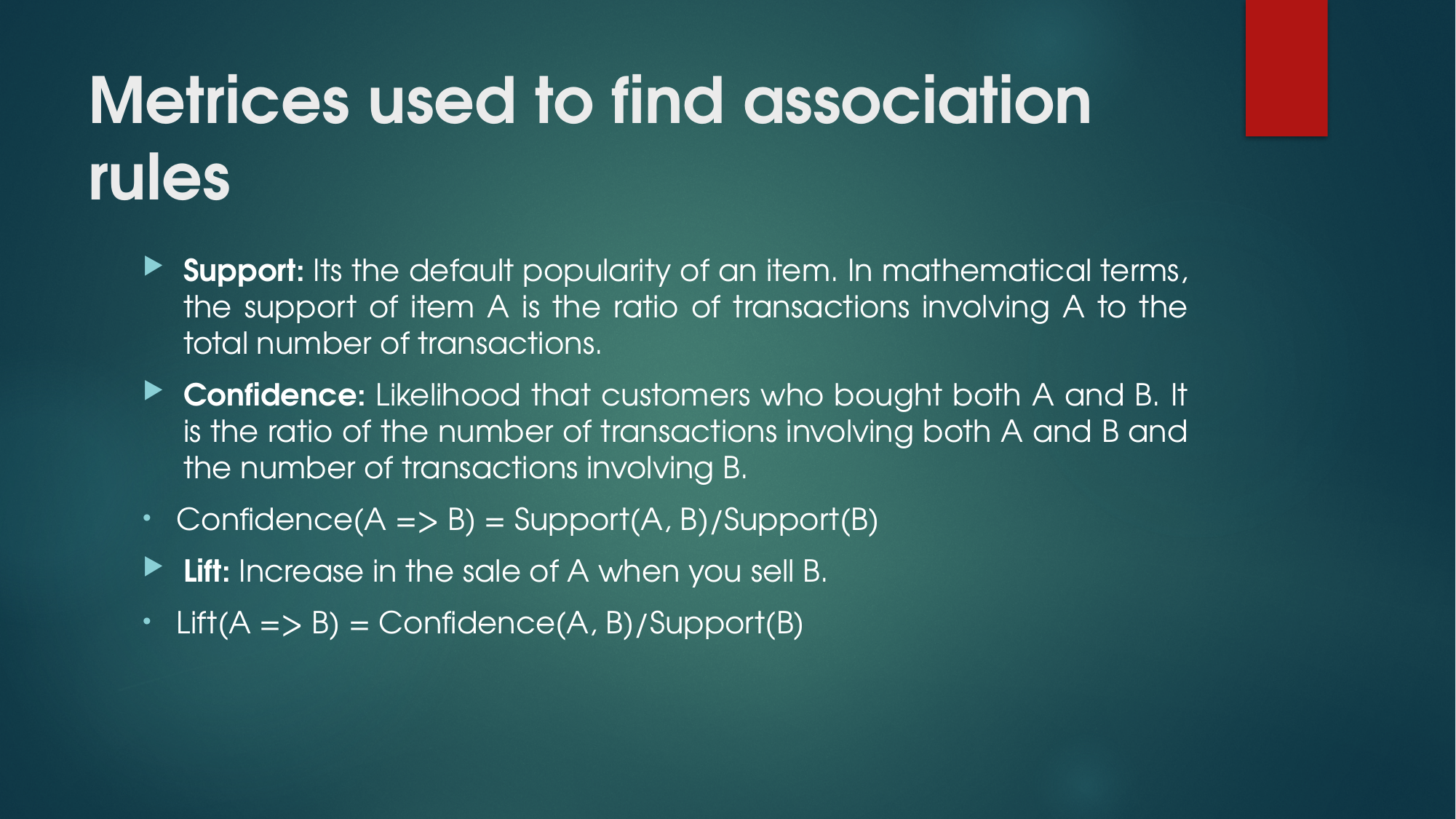

# Metrices used to find association rules
Support: Its the default popularity of an item. In mathematical terms, the support of item A is the ratio of transactions involving A to the total number of transactions.
Confidence: Likelihood that customers who bought both A and B. It is the ratio of the number of transactions involving both A and B and the number of transactions involving B.
Confidence(A => B) = Support(A, B)/Support(B)
Lift: Increase in the sale of A when you sell B.
Lift(A => B) = Confidence(A, B)/Support(B)